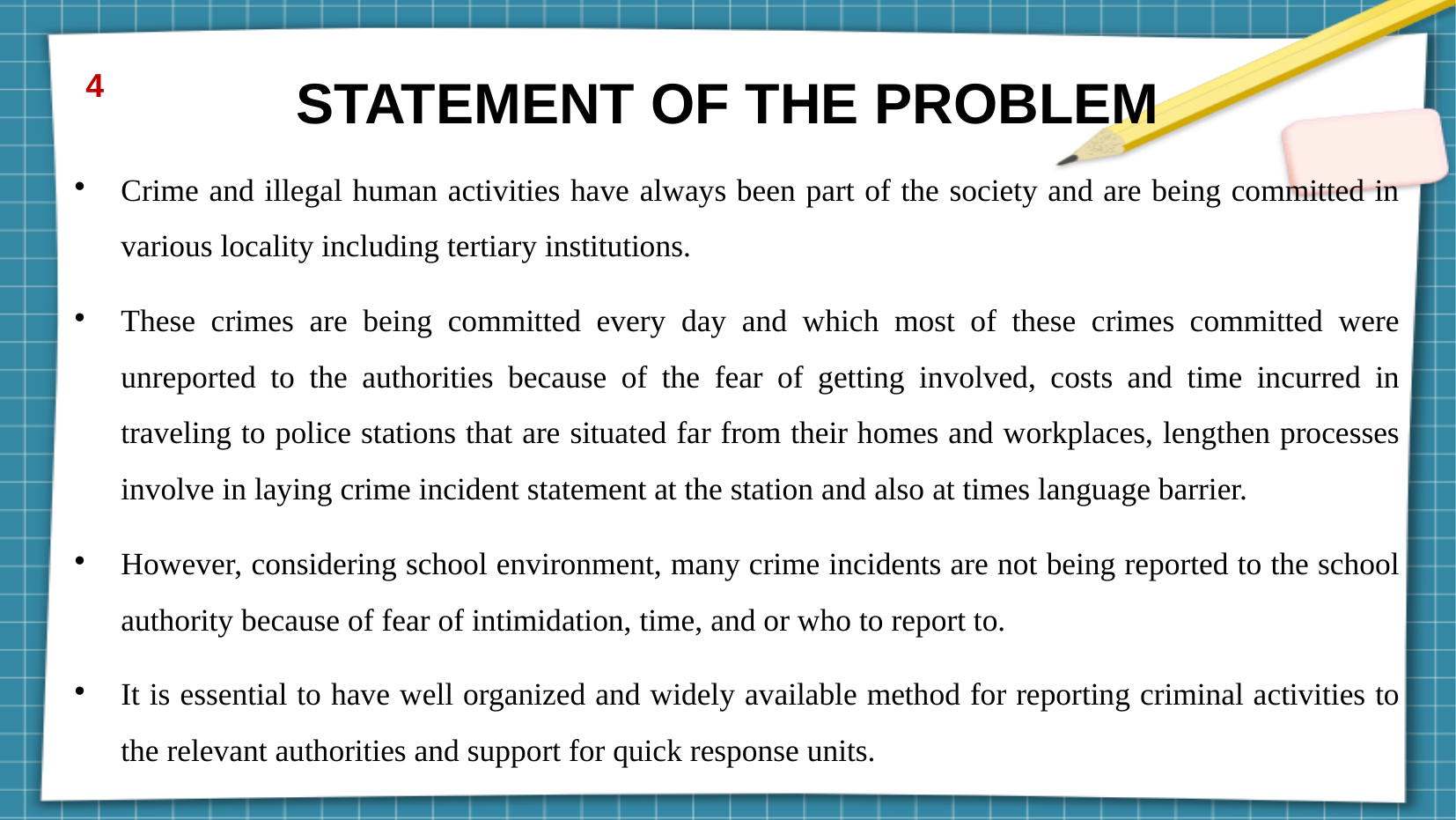

STATEMENT OF THE PROBLEM
4
Crime and illegal human activities have always been part of the society and are being committed in various locality including tertiary institutions.
These crimes are being committed every day and which most of these crimes committed were unreported to the authorities because of the fear of getting involved, costs and time incurred in traveling to police stations that are situated far from their homes and workplaces, lengthen processes involve in laying crime incident statement at the station and also at times language barrier.
However, considering school environment, many crime incidents are not being reported to the school authority because of fear of intimidation, time, and or who to report to.
It is essential to have well organized and widely available method for reporting criminal activities to the relevant authorities and support for quick response units.